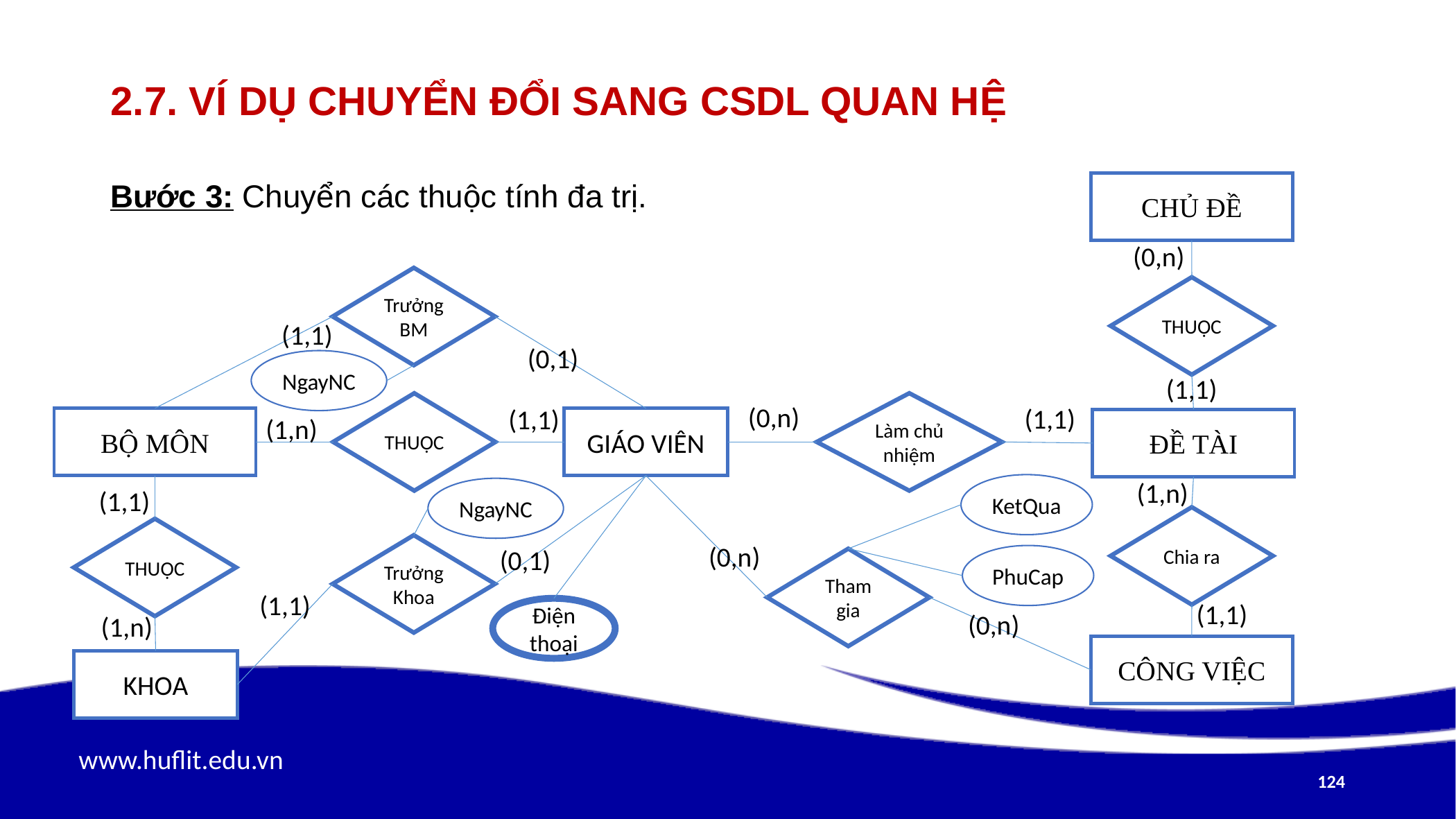

# 2.7. Ví dụ chuyển đổi sang CSDL quan hệ
Bước 3: Chuyển các thuộc tính đa trị.

CHỦ ĐỀ
(0,n)
Trưởng BM
THUỘC
(1,1)
(0,1)
NgayNC
(1,1)
THUỘC
Làm chủ nhiệm
(0,n)
(1,1)
(1,1)
(1,n)
BỘ MÔN
GIÁO VIÊN
ĐỀ TÀI
(1,n)
KetQua
NgayNC
(1,1)
Chia ra
THUỘC
(0,n)
Trưởng
Khoa
(0,1)
PhuCap
Tham gia
(1,1)
(1,1)
Điện thoại
(0,n)
(1,n)
CÔNG VIỆC
KHOA
124